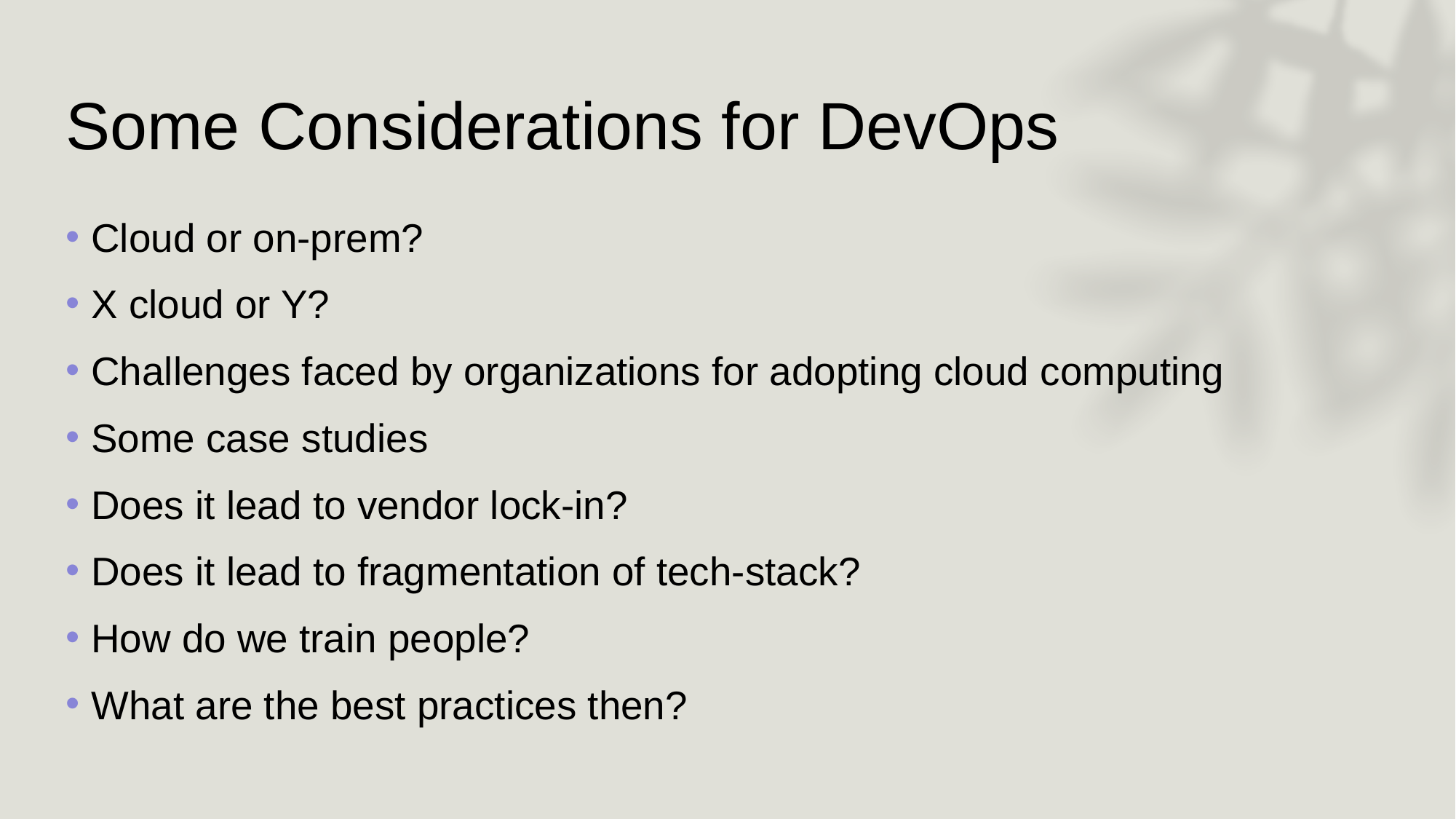

# Some Considerations for DevOps
Cloud or on-prem?
X cloud or Y?
Challenges faced by organizations for adopting cloud computing
Some case studies
Does it lead to vendor lock-in?
Does it lead to fragmentation of tech-stack?
How do we train people?
What are the best practices then?